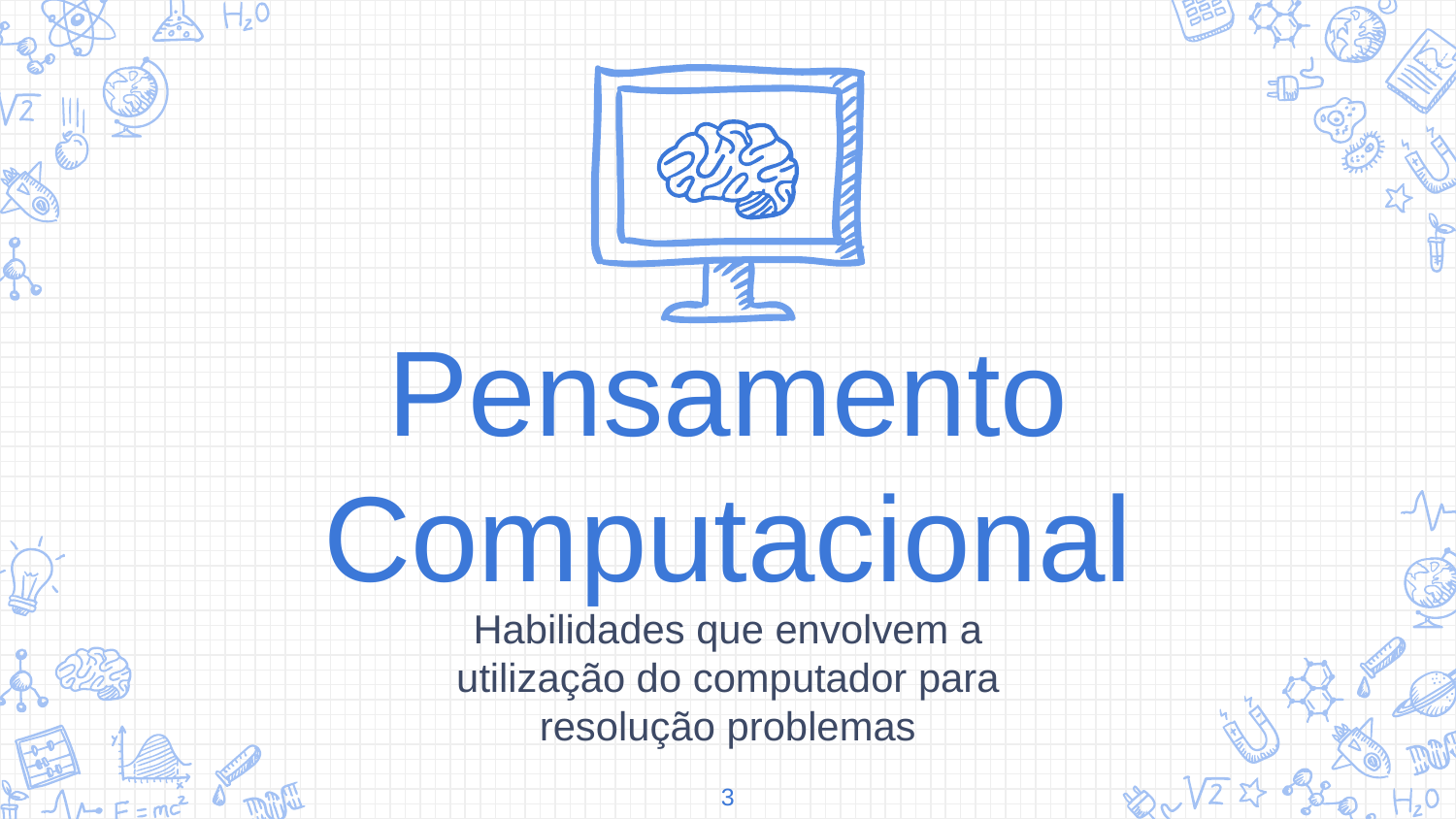

Pensamento Computacional
Habilidades que envolvem a utilização do computador para resolução problemas
3